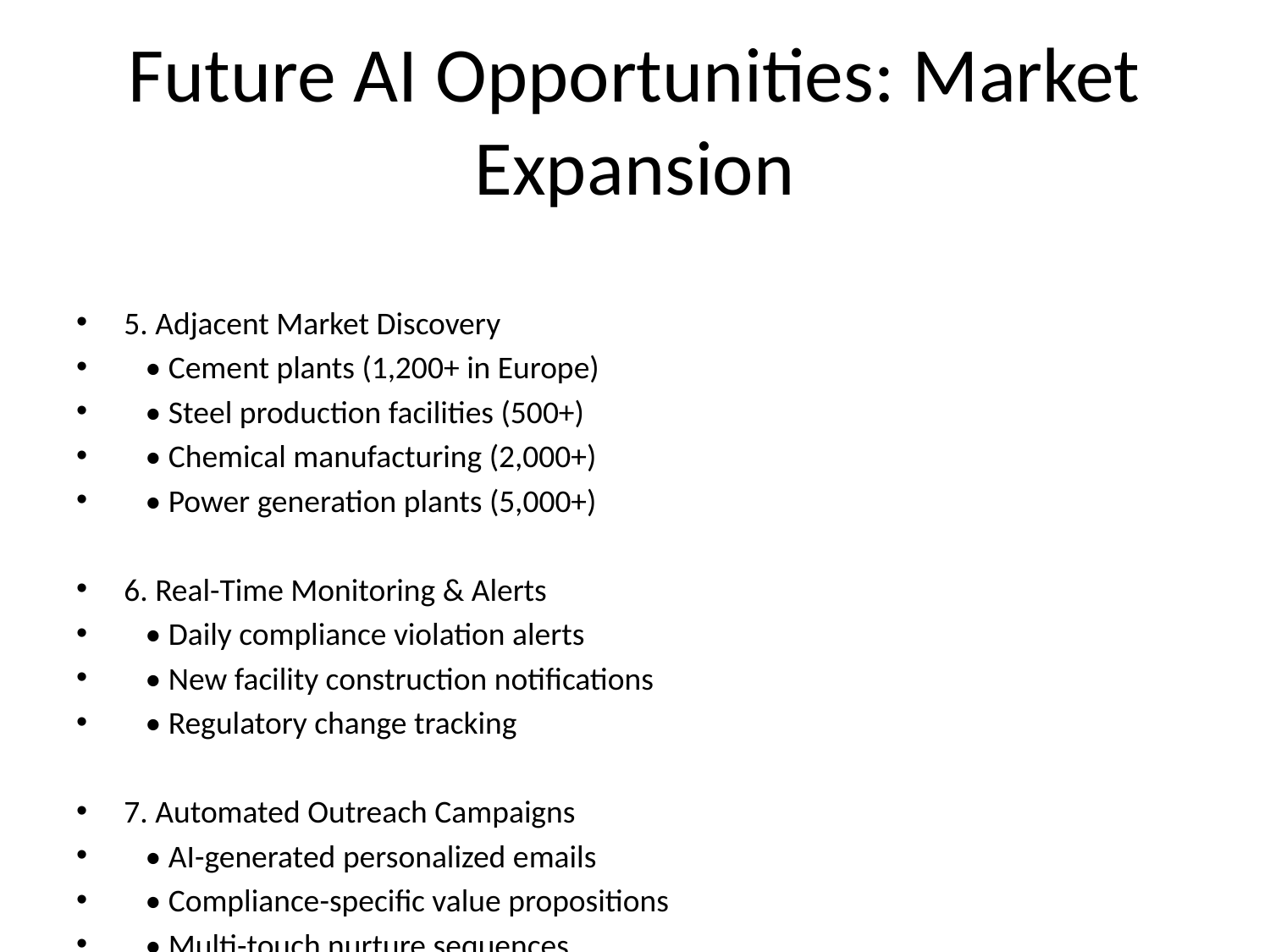

# Future AI Opportunities: Market Expansion

5. Adjacent Market Discovery
   • Cement plants (1,200+ in Europe)
   • Steel production facilities (500+)
   • Chemical manufacturing (2,000+)
   • Power generation plants (5,000+)

6. Real-Time Monitoring & Alerts
   • Daily compliance violation alerts
   • New facility construction notifications
   • Regulatory change tracking

7. Automated Outreach Campaigns
   • AI-generated personalized emails
   • Compliance-specific value propositions
   • Multi-touch nurture sequences

8. Proposal Generation
   • Automated technical assessments
   • ROI calculators per facility
   • Customized solution packages